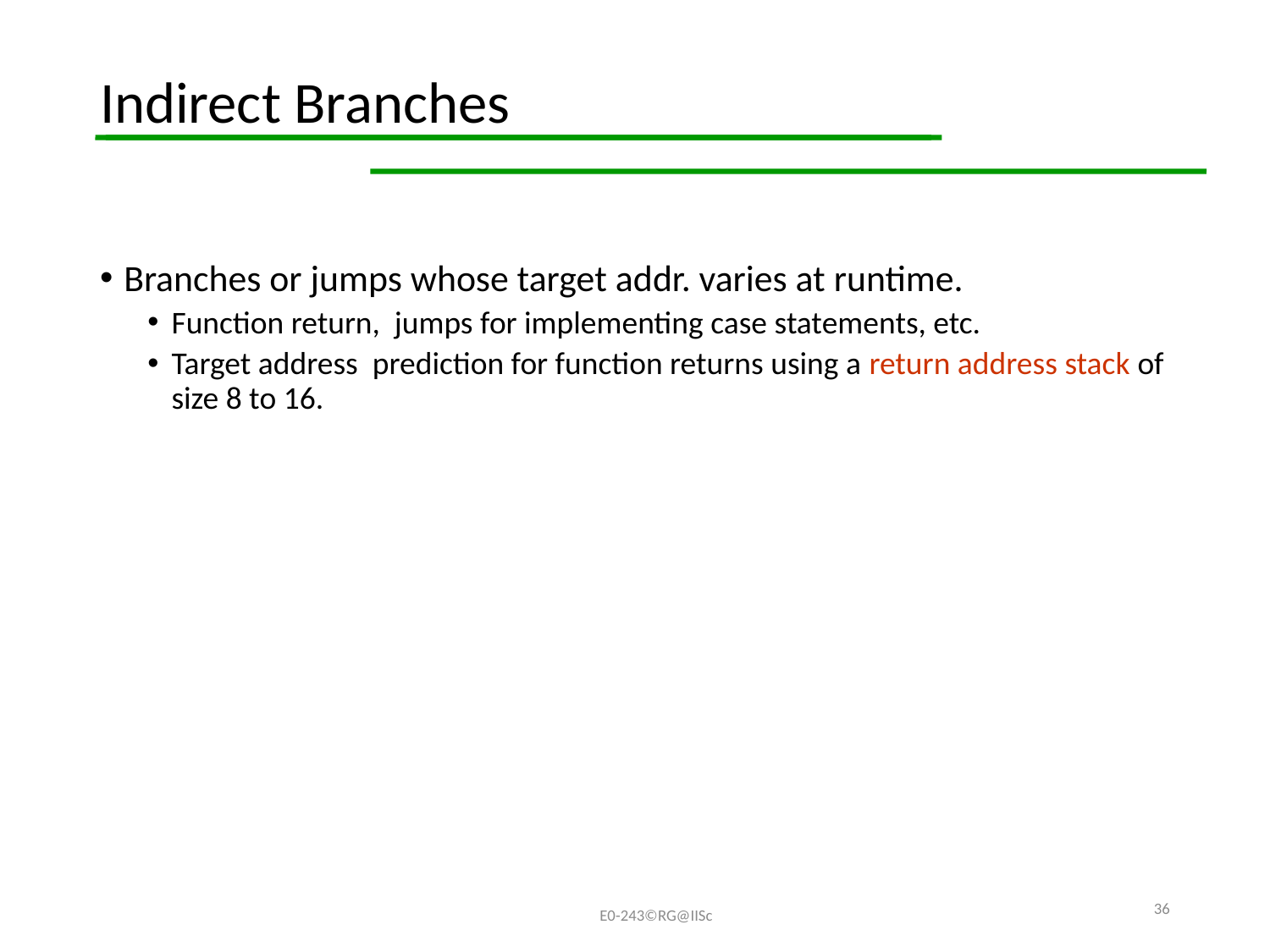

# Indirect Branches
Branches or jumps whose target addr. varies at runtime.
Function return,  jumps for implementing case statements, etc.
Target address  prediction for function returns using a return address stack of size 8 to 16.

36
E0-243©RG@IISc